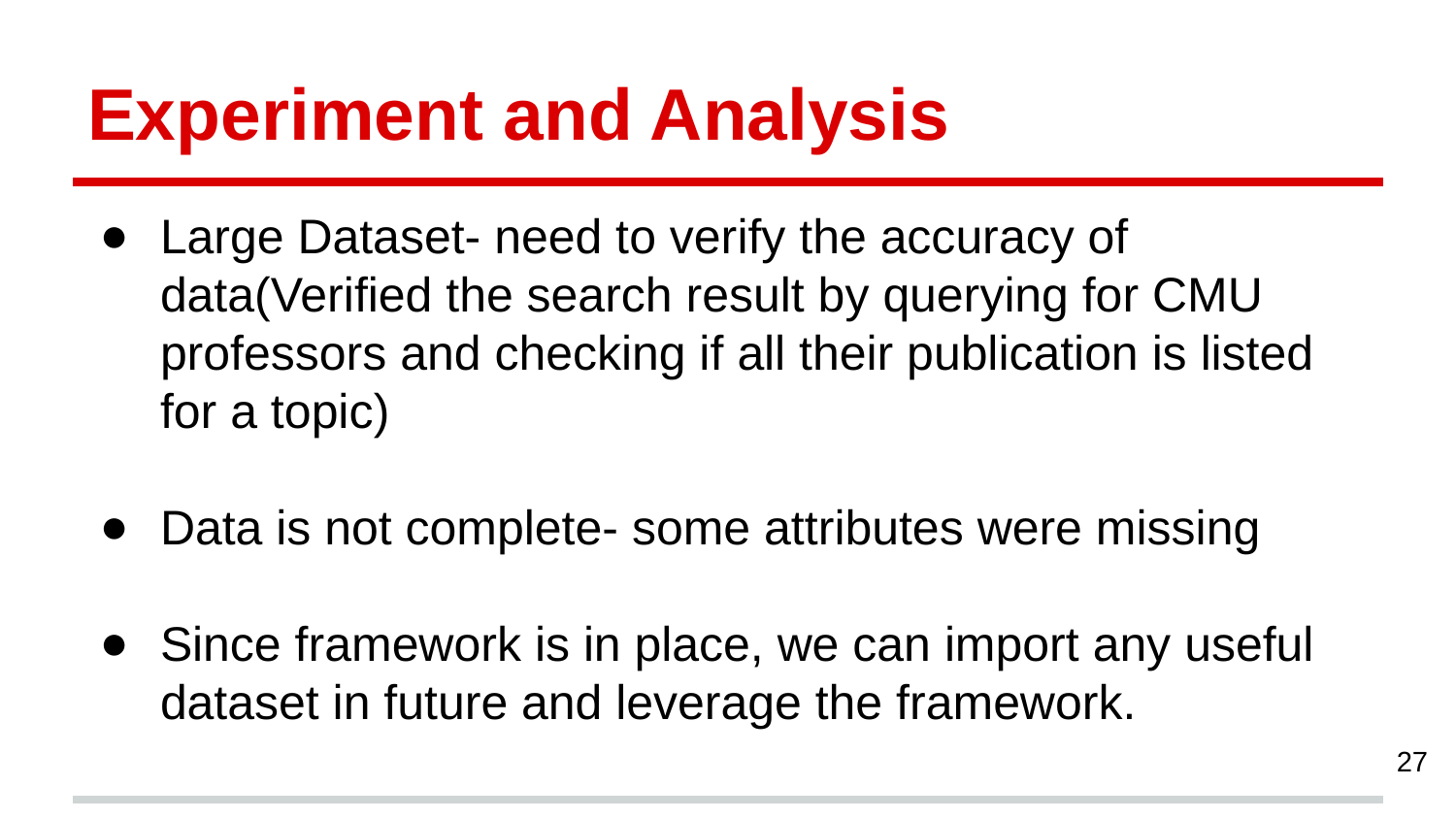

# Experiment and Analysis
Large Dataset- need to verify the accuracy of data(Verified the search result by querying for CMU professors and checking if all their publication is listed for a topic)

Data is not complete- some attributes were missing

Since framework is in place, we can import any useful dataset in future and leverage the framework.

27